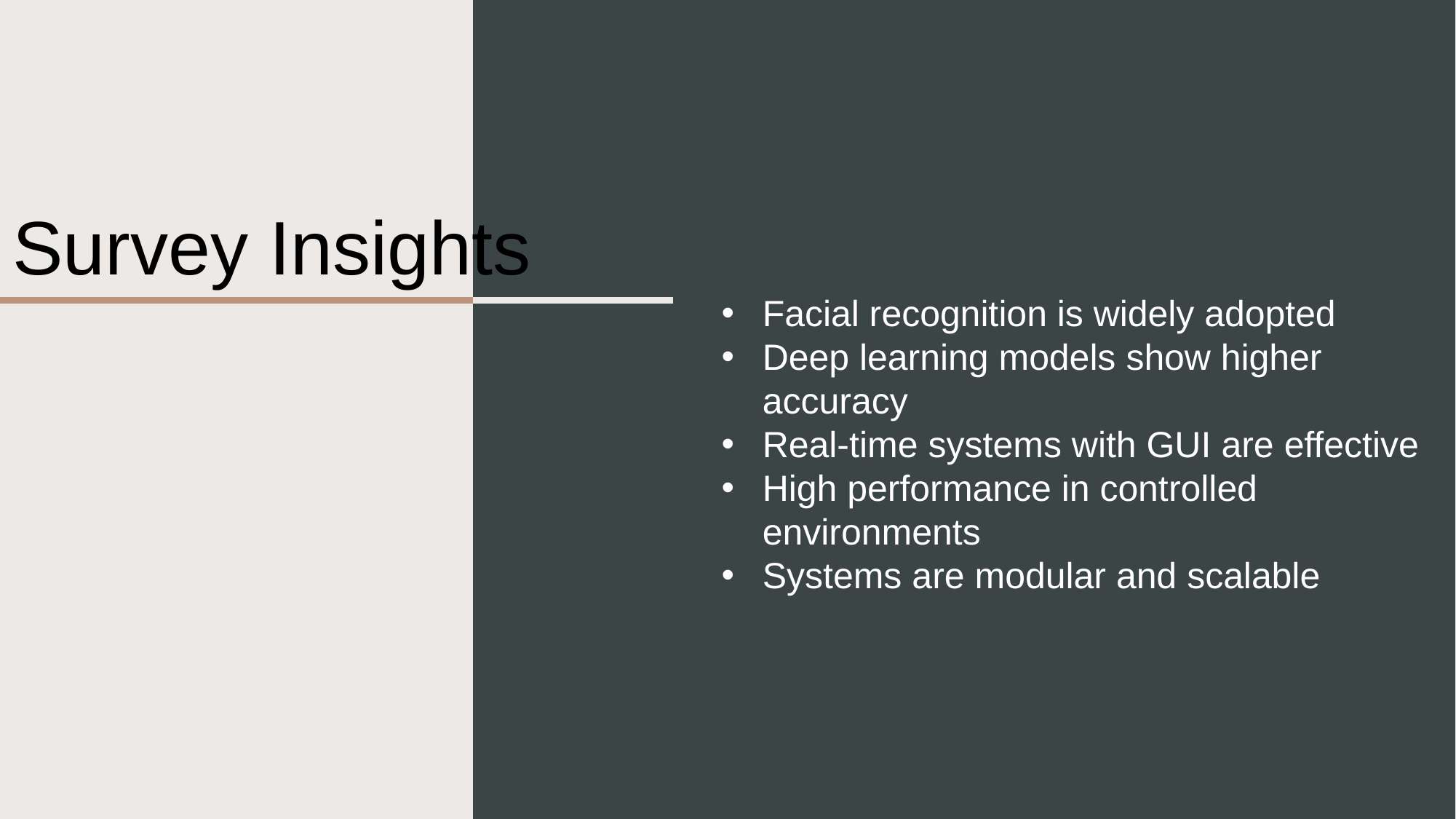

Survey Insights
Facial recognition is widely adopted
Deep learning models show higher accuracy
Real-time systems with GUI are effective
High performance in controlled environments
Systems are modular and scalable